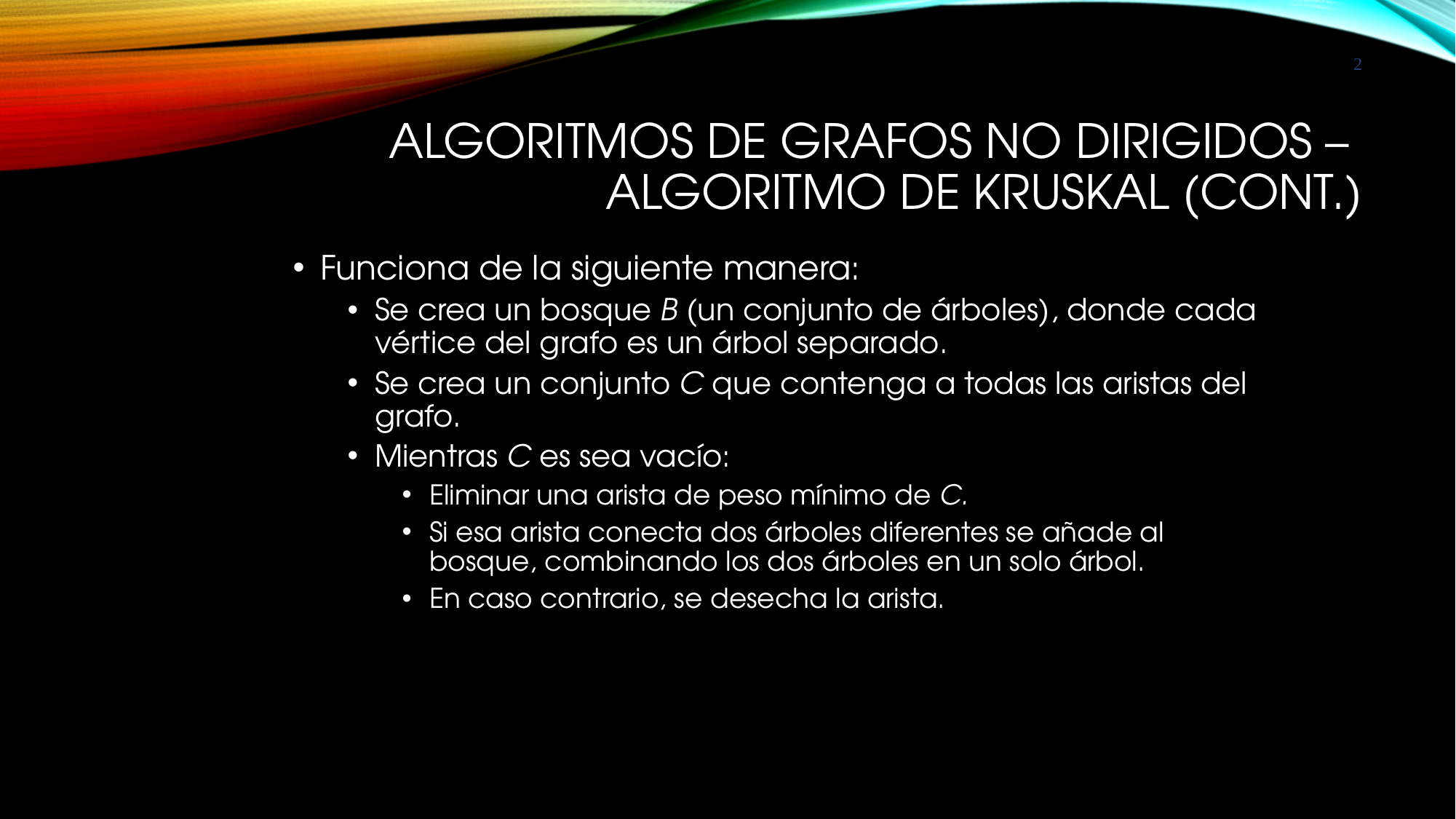

2
# Algoritmos de Grafos No Dirigidos – Algoritmo de Kruskal (cont.)
Funciona de la siguiente manera:
Se crea un bosque B (un conjunto de árboles), donde cada vértice del grafo es un árbol separado.
Se crea un conjunto C que contenga a todas las aristas del grafo.
Mientras C es sea vacío:
Eliminar una arista de peso mínimo de C.
Si esa arista conecta dos árboles diferentes se añade al bosque, combinando los dos árboles en un solo árbol.
En caso contrario, se desecha la arista.